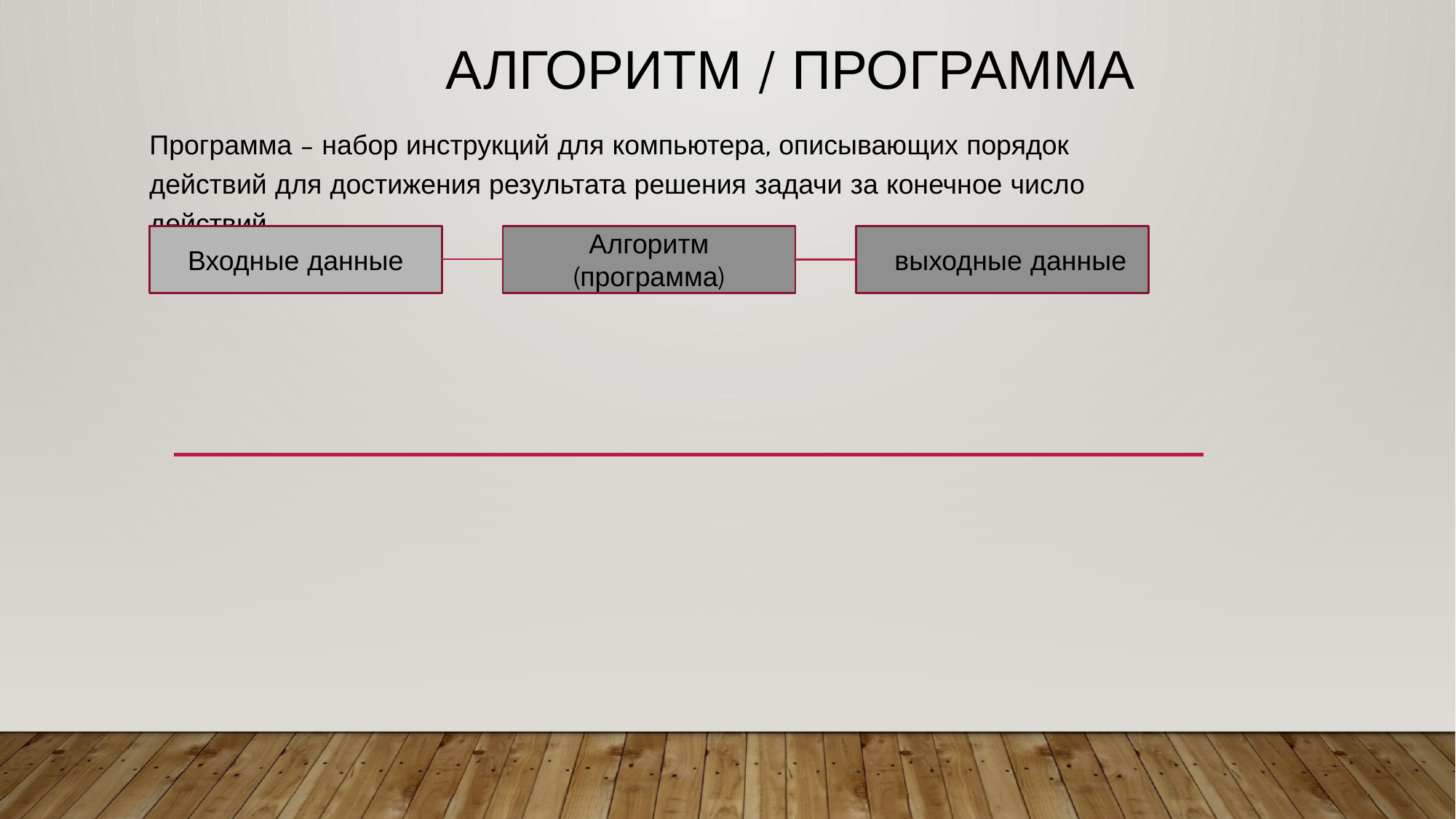

# Алгоритм / программа
Программа – набор инструкций для компьютера, описывающих порядок действий для достижения результата решения задачи за конечное число действий.

Входные данные
Алгоритм (программа)
  выходные данные